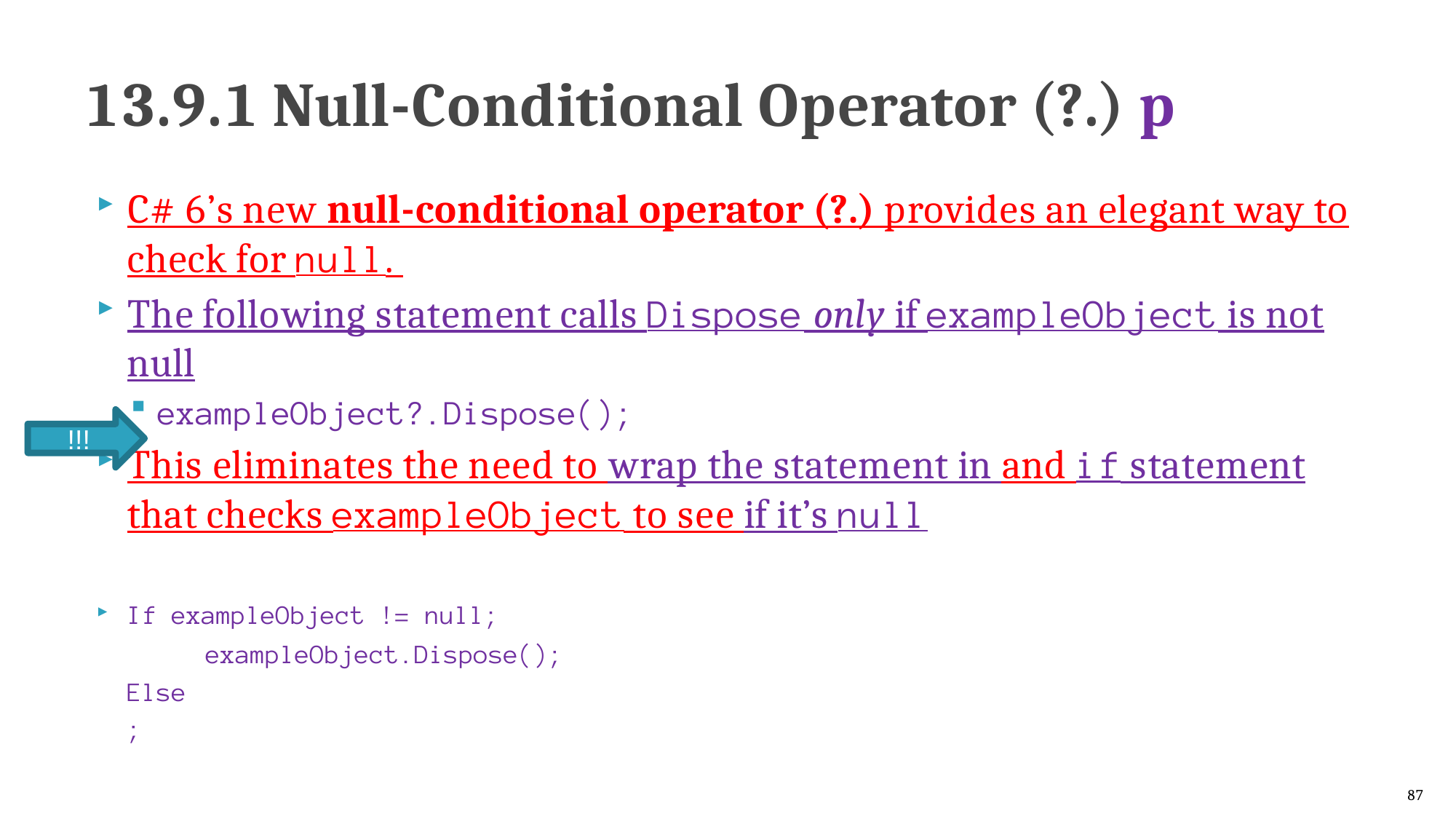

# 13.9.1 Null-Conditional Operator (?.) p
C# 6’s new null-conditional operator (?.) provides an elegant way to check for null.
The following statement calls Dispose only if exampleObject is not null
exampleObject?.Dispose();
This eliminates the need to wrap the statement in and if statement that checks exampleObject to see if it’s null

If exampleObject != null;
	exampleObject.Dispose();
Else
;

!!!
87